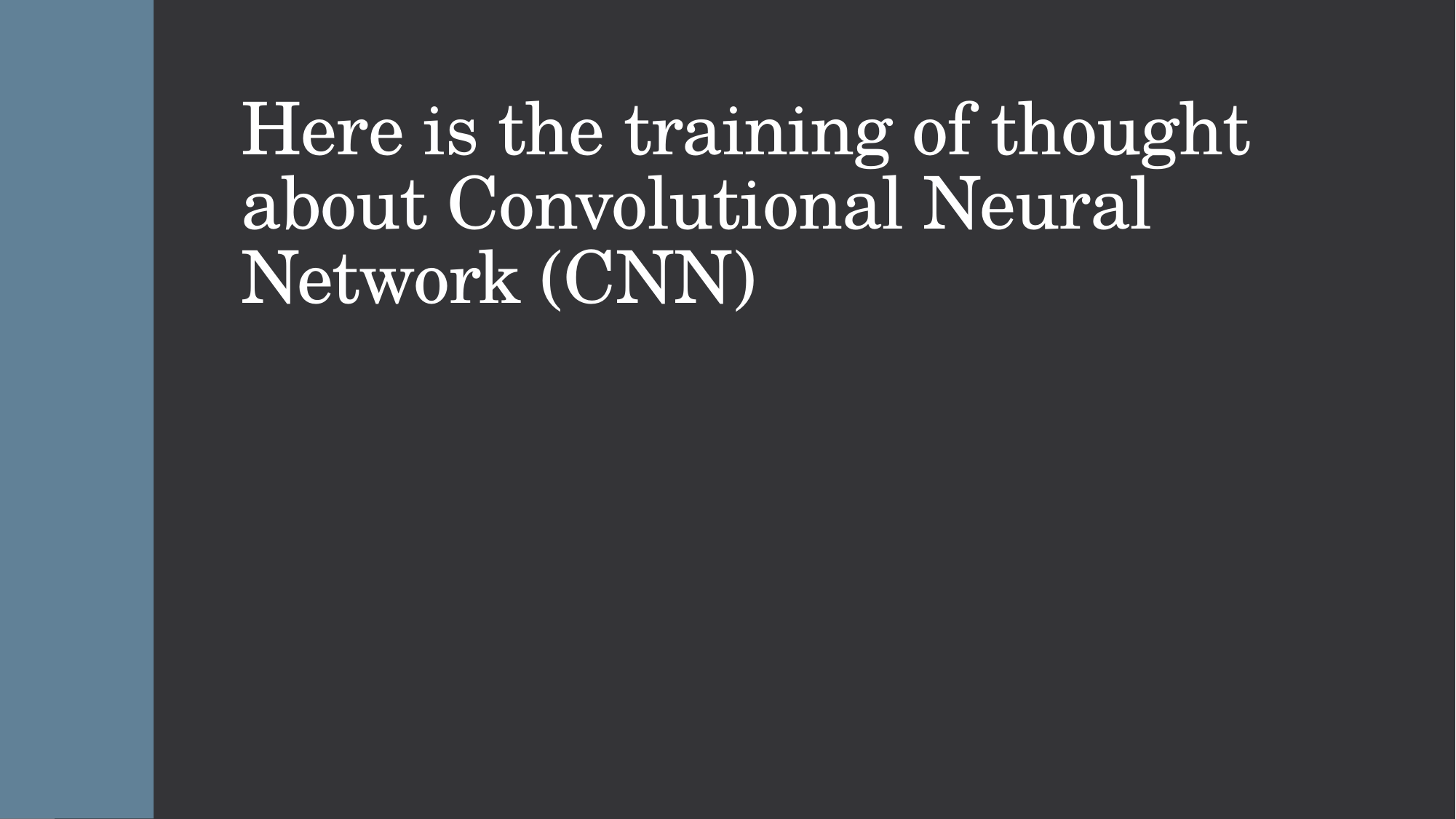

# Here is the training of thought about Convolutional Neural Network (CNN)